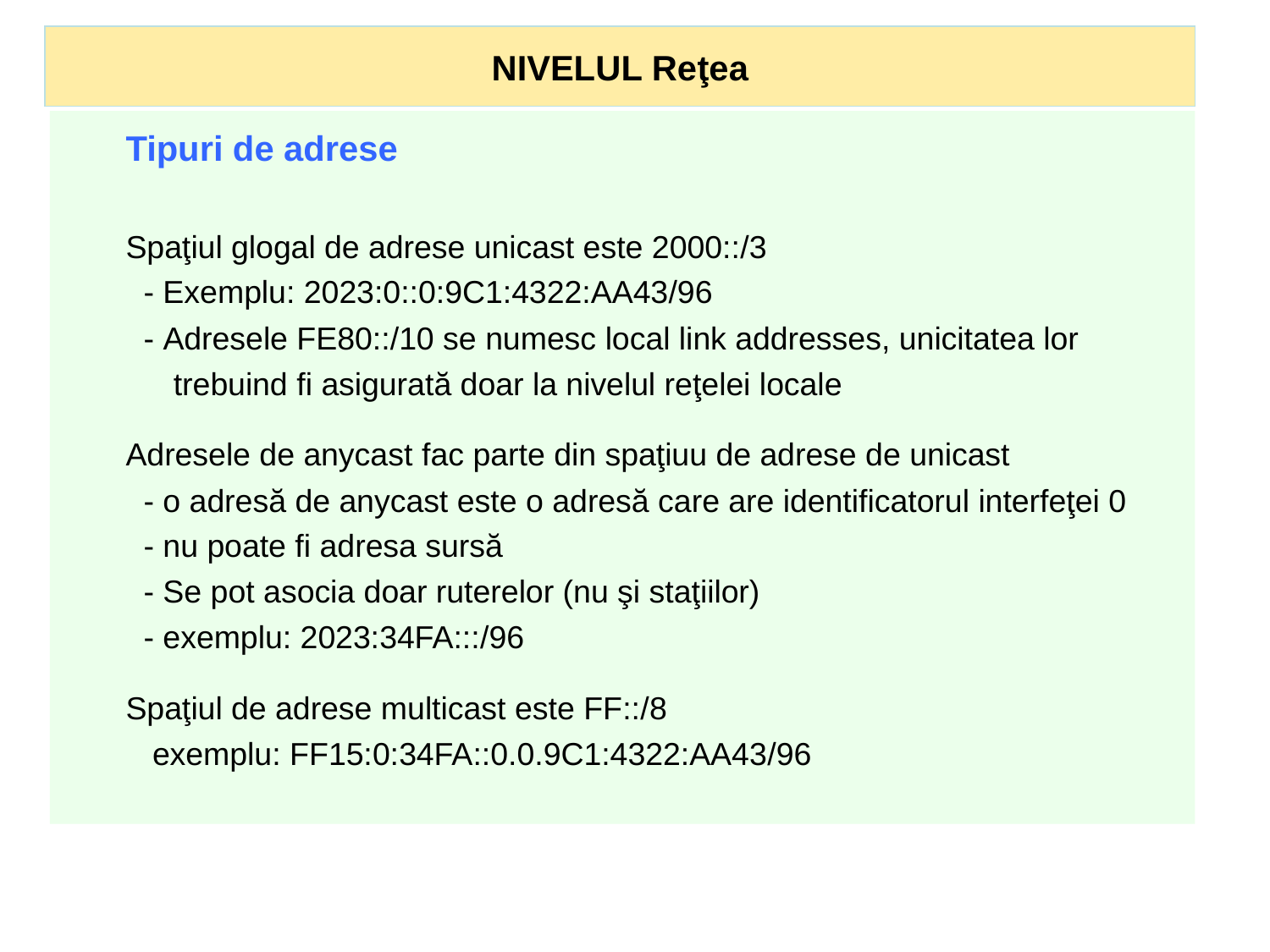

NIVELUL Reţea
Tipuri de adrese

Spaţiul glogal de adrese unicast este 2000::/3
  - Exemplu: 2023:0::0:9C1:4322:AA43/96
  - Adresele FE80::/10 se numesc local link addresses, unicitatea lor trebuind fi asigurată doar la nivelul reţelei locale

Adresele de anycast fac parte din spaţiuu de adrese de unicast
  - o adresă de anycast este o adresă care are identificatorul interfeţei 0
  - nu poate fi adresa sursă
  - Se pot asocia doar ruterelor (nu şi staţiilor)
  - exemplu: 2023:34FA:::/96

Spaţiul de adrese multicast este FF::/8
   exemplu: FF15:0:34FA::0.0.9C1:4322:AA43/96